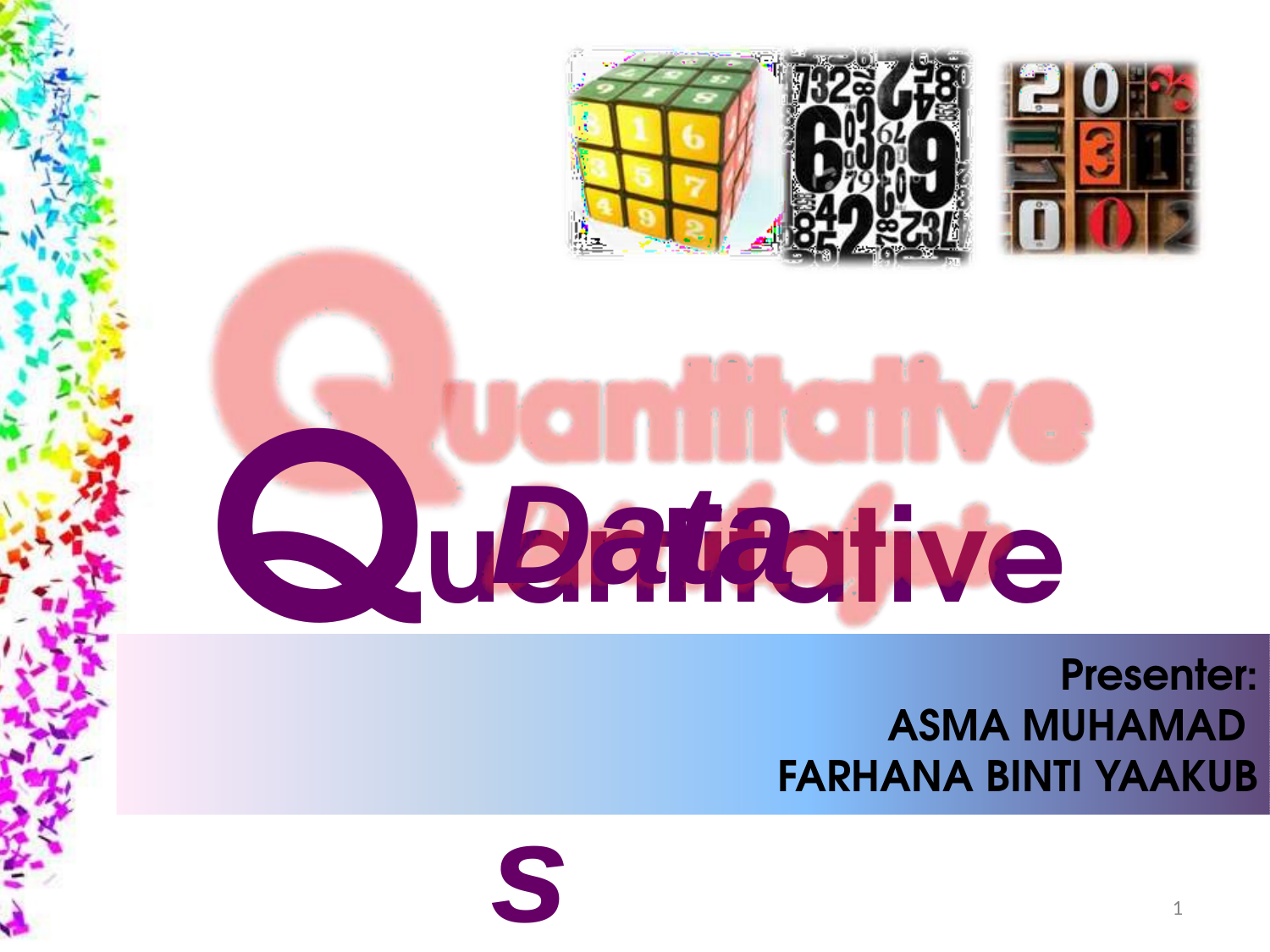

# Quantitative

Data Analysis

Presenter:  ASMA MUHAMAD  FARHANA BINTI YAAKUB
1